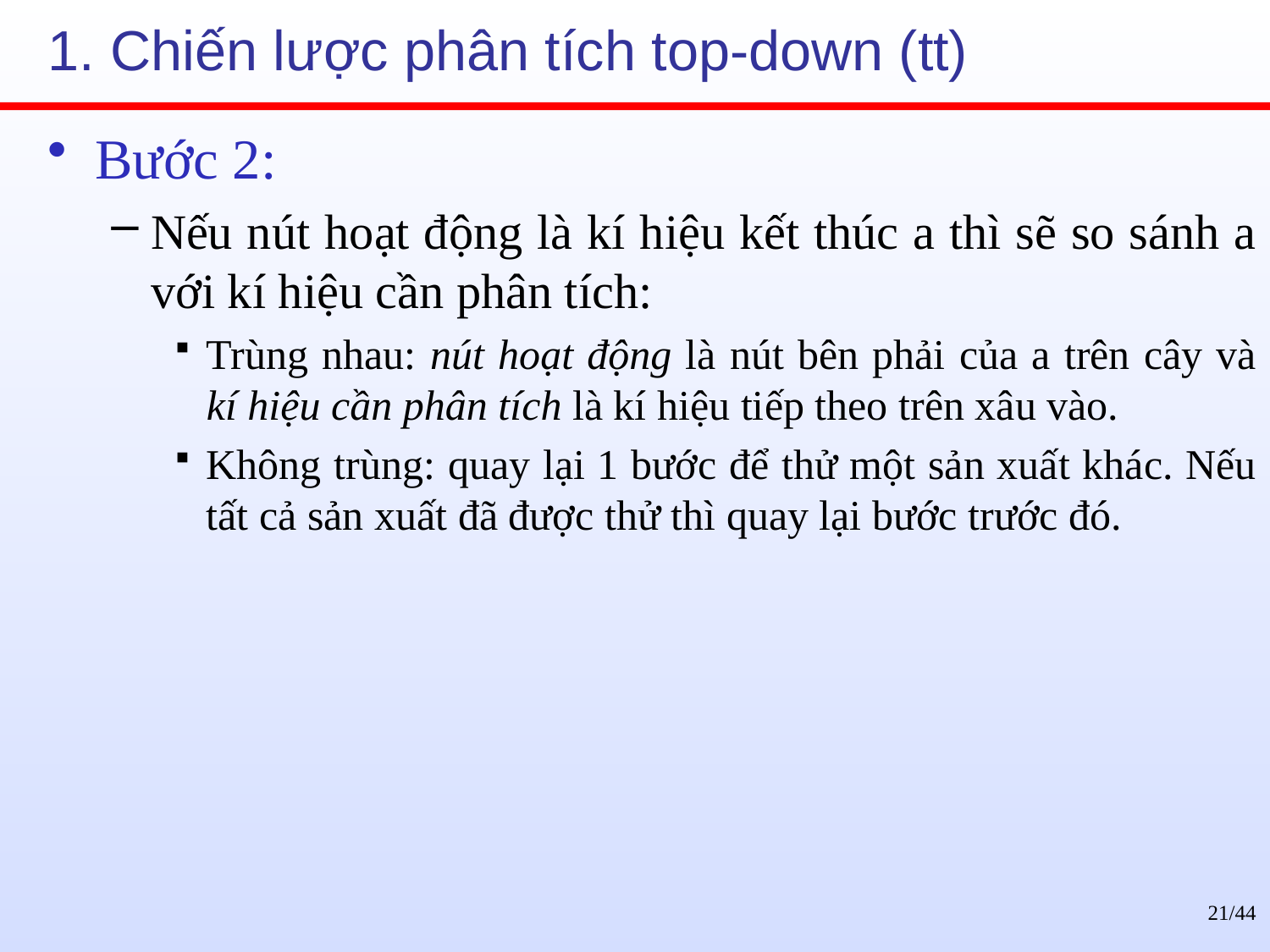

# 1. Chiến lược phân tích top-down (tt)
Bước 2:
Nếu nút hoạt động là kí hiệu kết thúc a thì sẽ so sánh a với kí hiệu cần phân tích:
Trùng nhau: nút hoạt động là nút bên phải của a trên cây và kí hiệu cần phân tích là kí hiệu tiếp theo trên xâu vào.
Không trùng: quay lại 1 bước để thử một sản xuất khác. Nếu tất cả sản xuất đã được thử thì quay lại bước trước đó.